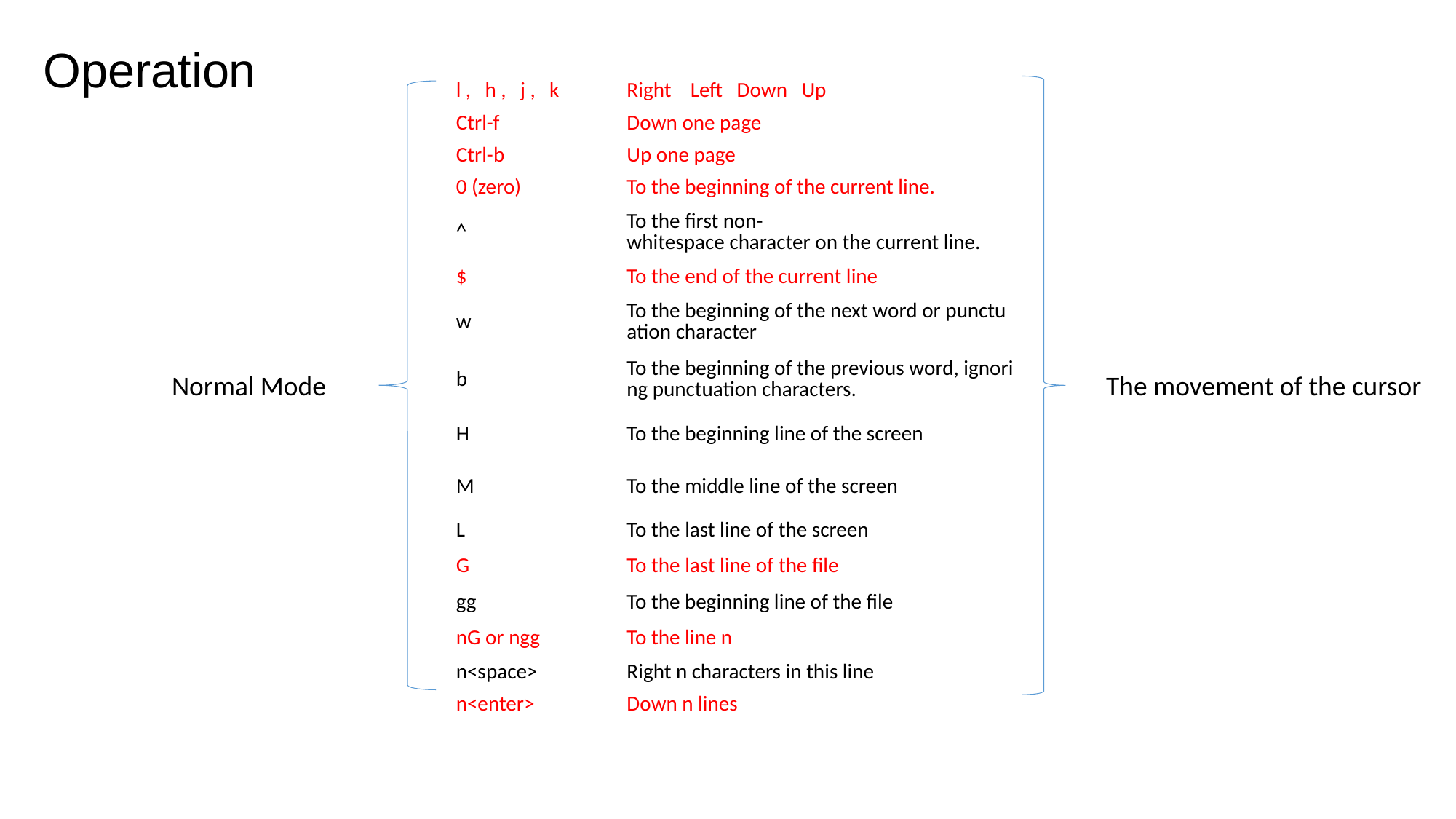

Operation
| l , h , j , k | Right   Left Down Up |
| --- | --- |
| Ctrl-f | Down one page |
| Ctrl-b | Up one page |
| 0 (zero) | To the beginning of the current line. |
| ^ | To the first non-whitespace character on the current line. |
| $ | To the end of the current line |
| w | To the beginning of the next word or punctuation character |
| b | To the beginning of the previous word, ignoring punctuation characters. |
| H | To the beginning line of the screen |
| M | To the middle line of the screen |
| L | To the last line of the screen |
| G | To the last line of the file |
| gg | To the beginning line of the file |
| nG or ngg | To the line n |
| n<space> | Right n characters in this line |
| n<enter> | Down n lines |

Normal Mode
The movement of the cursor